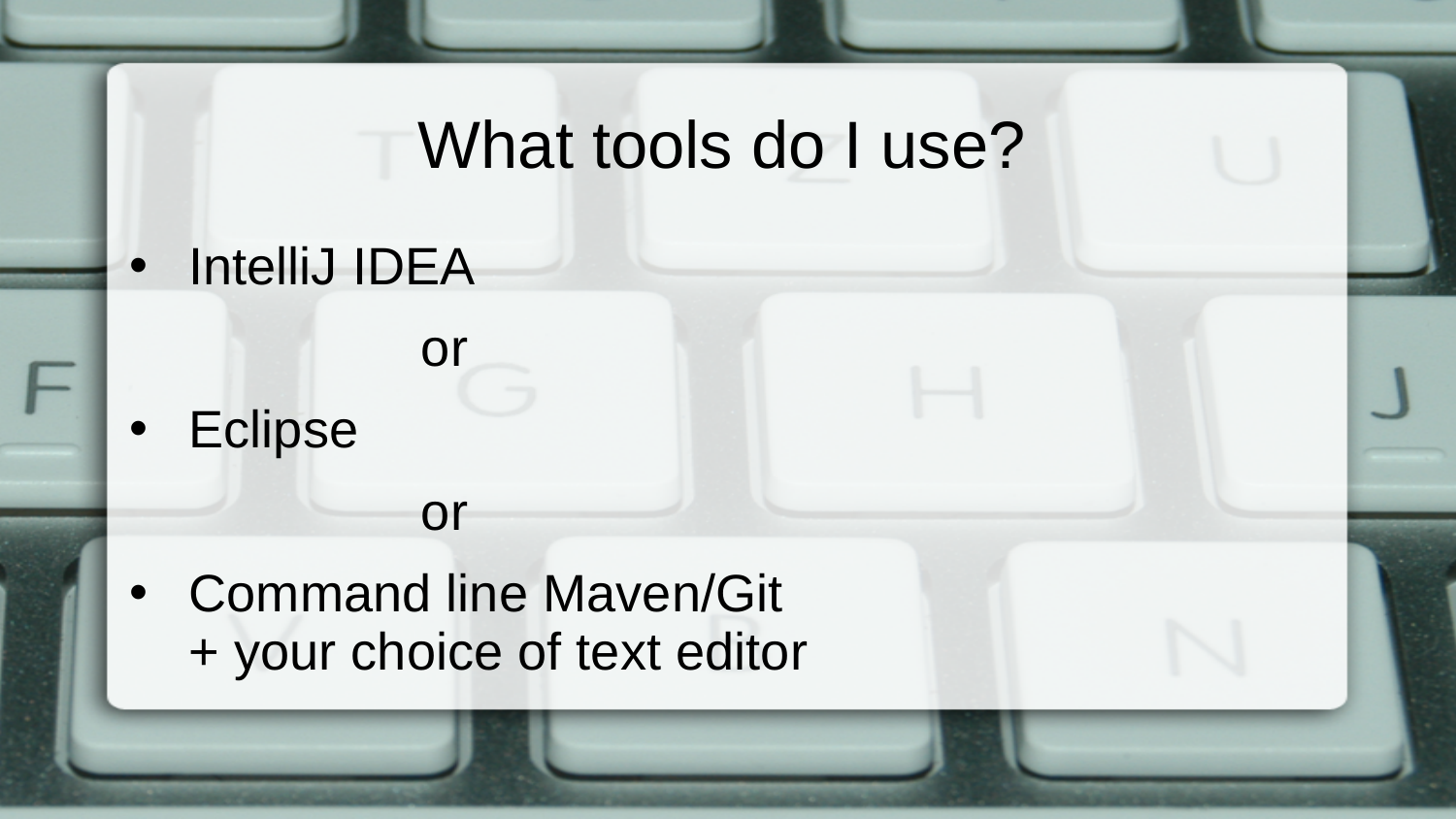

# What tools do I use?
IntelliJ IDEA
		or
Eclipse
		or
Command line Maven/Git
+ your choice of text editor